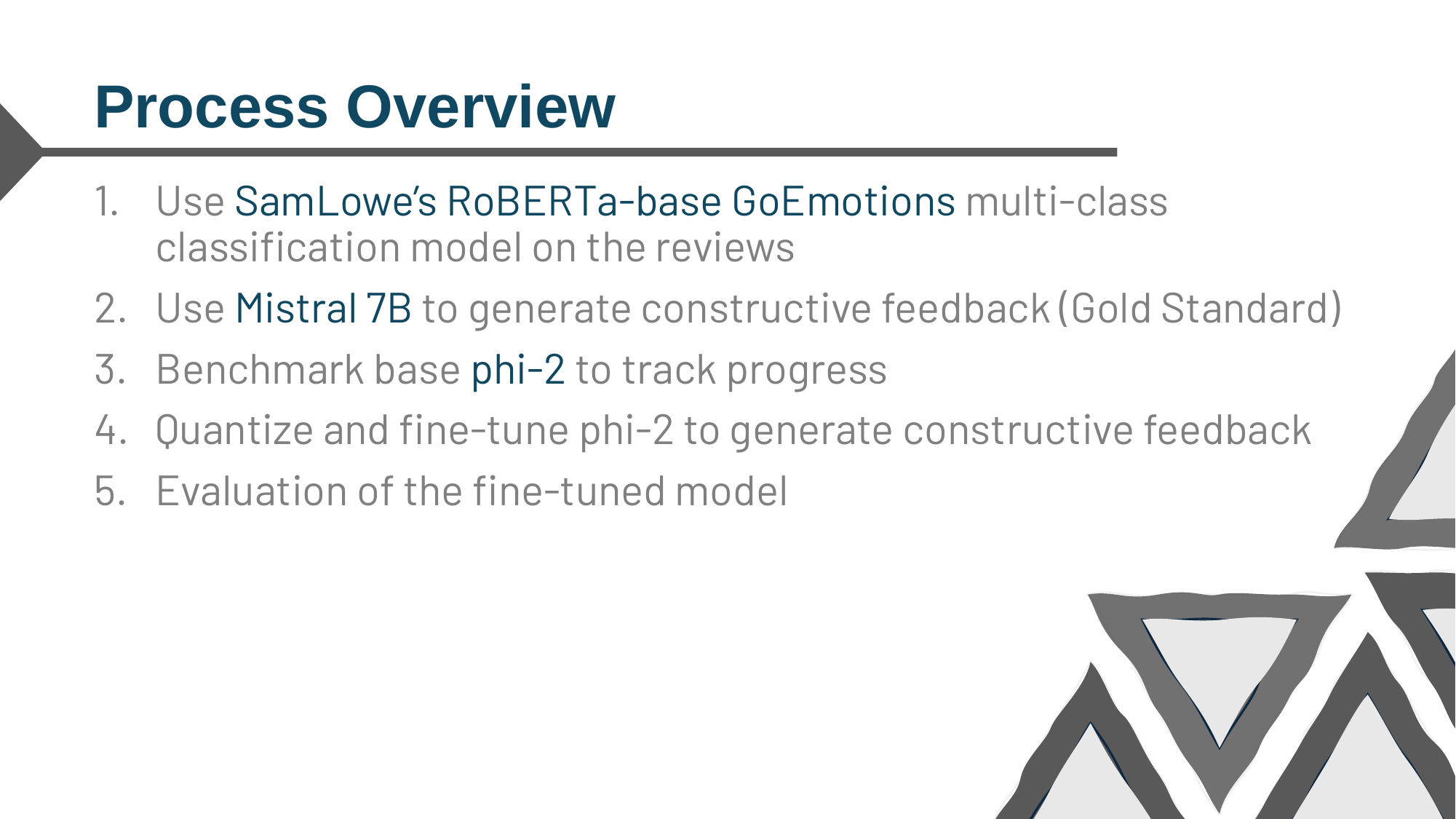

# Process Overview

Use SamLowe’s RoBERTa-base GoEmotions multi-class classification model on the reviews
Use Mistral 7B to generate constructive feedback (Gold Standard)
Benchmark base phi-2 to track progress
Quantize and fine-tune phi-2 to generate constructive feedback
Evaluation of the fine-tuned model